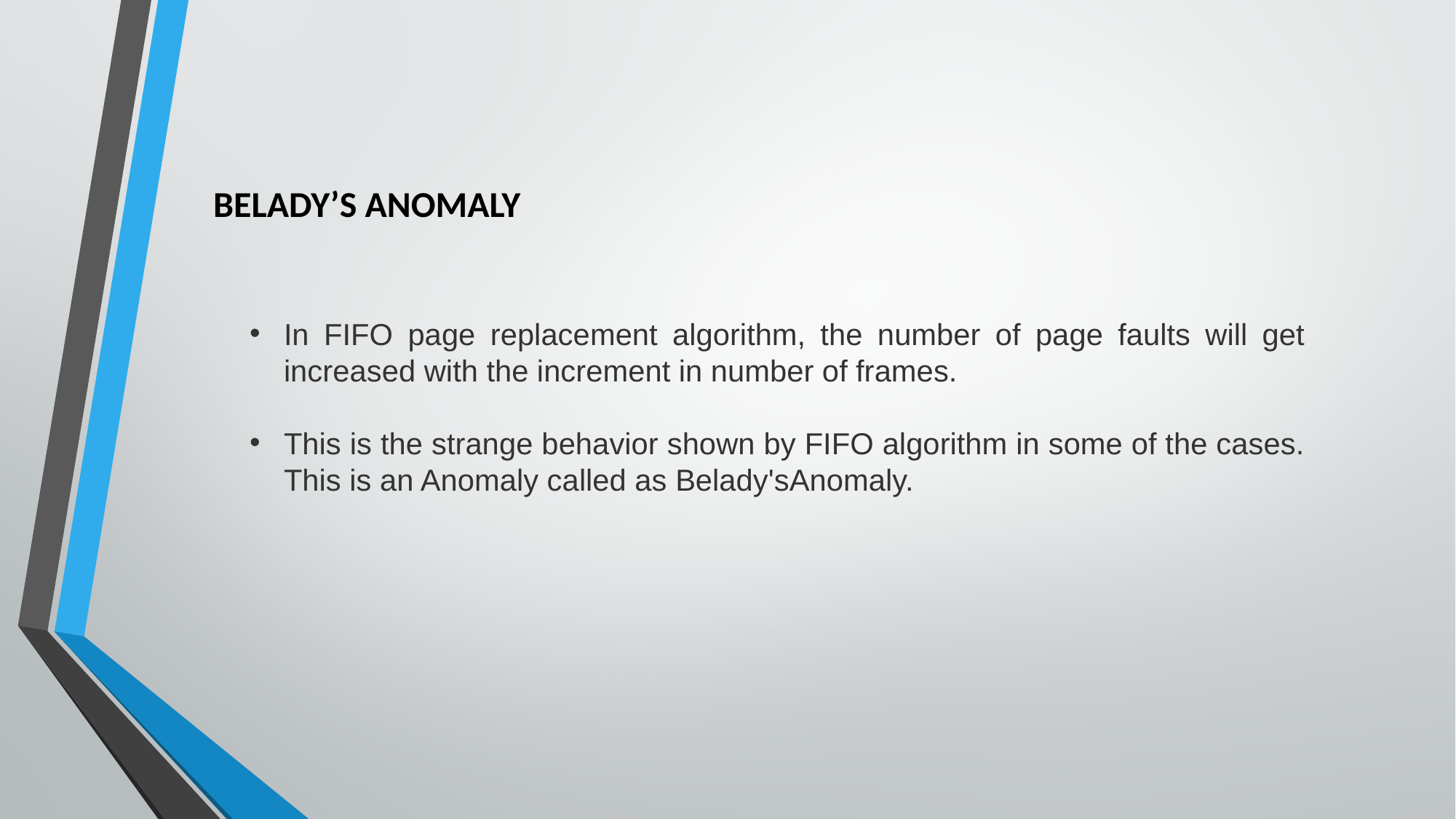

BELADY’S ANOMALY
In FIFO page replacement algorithm, the number of page faults will get increased with the increment in number of frames.

This is the strange behavior shown by FIFO algorithm in some of the cases. This is an Anomaly called as Belady'sAnomaly.